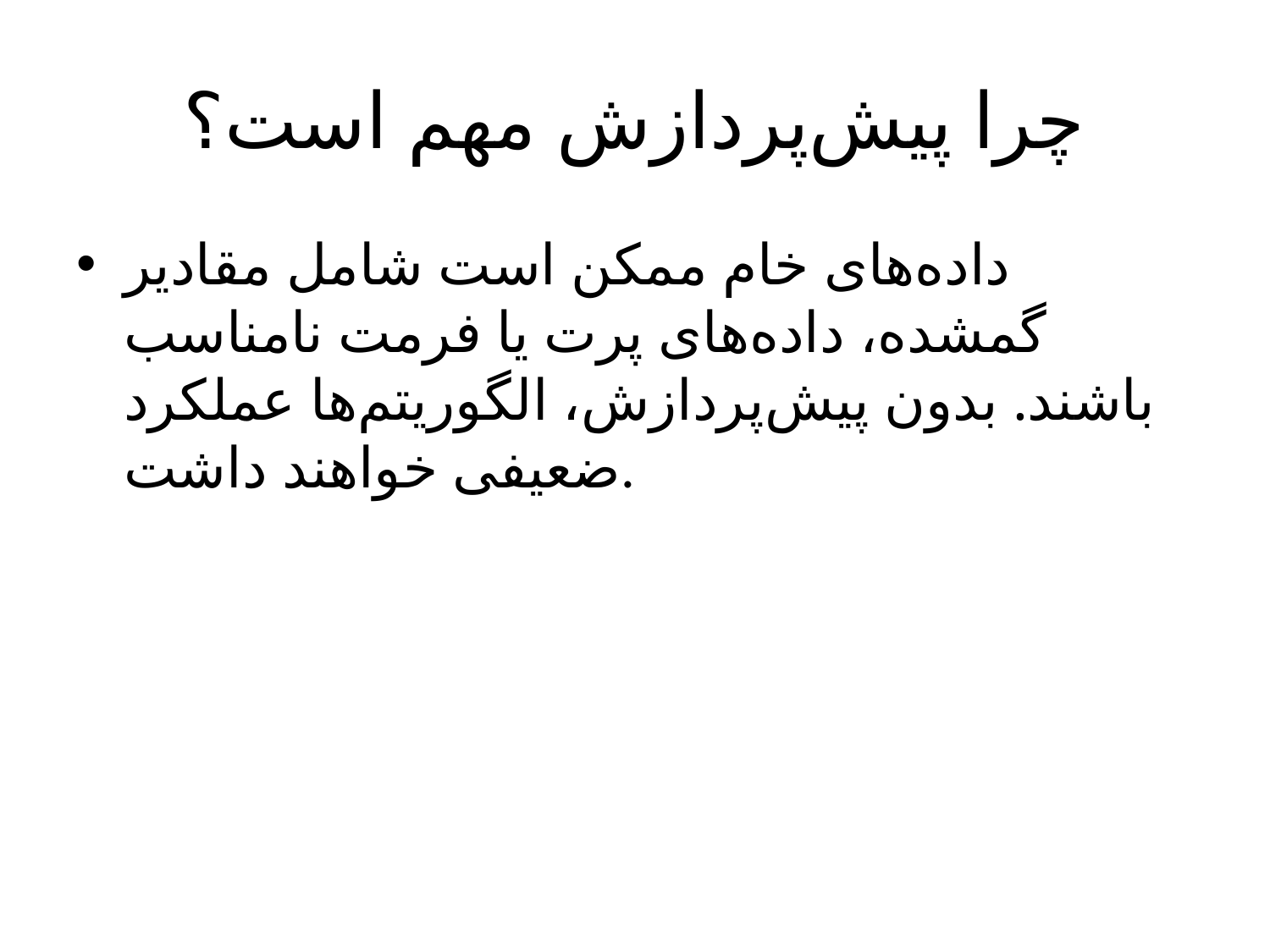

# چرا پیش‌پردازش مهم است؟
داده‌های خام ممکن است شامل مقادیر گمشده، داده‌های پرت یا فرمت نامناسب باشند. بدون پیش‌پردازش، الگوریتم‌ها عملکرد ضعیفی خواهند داشت.